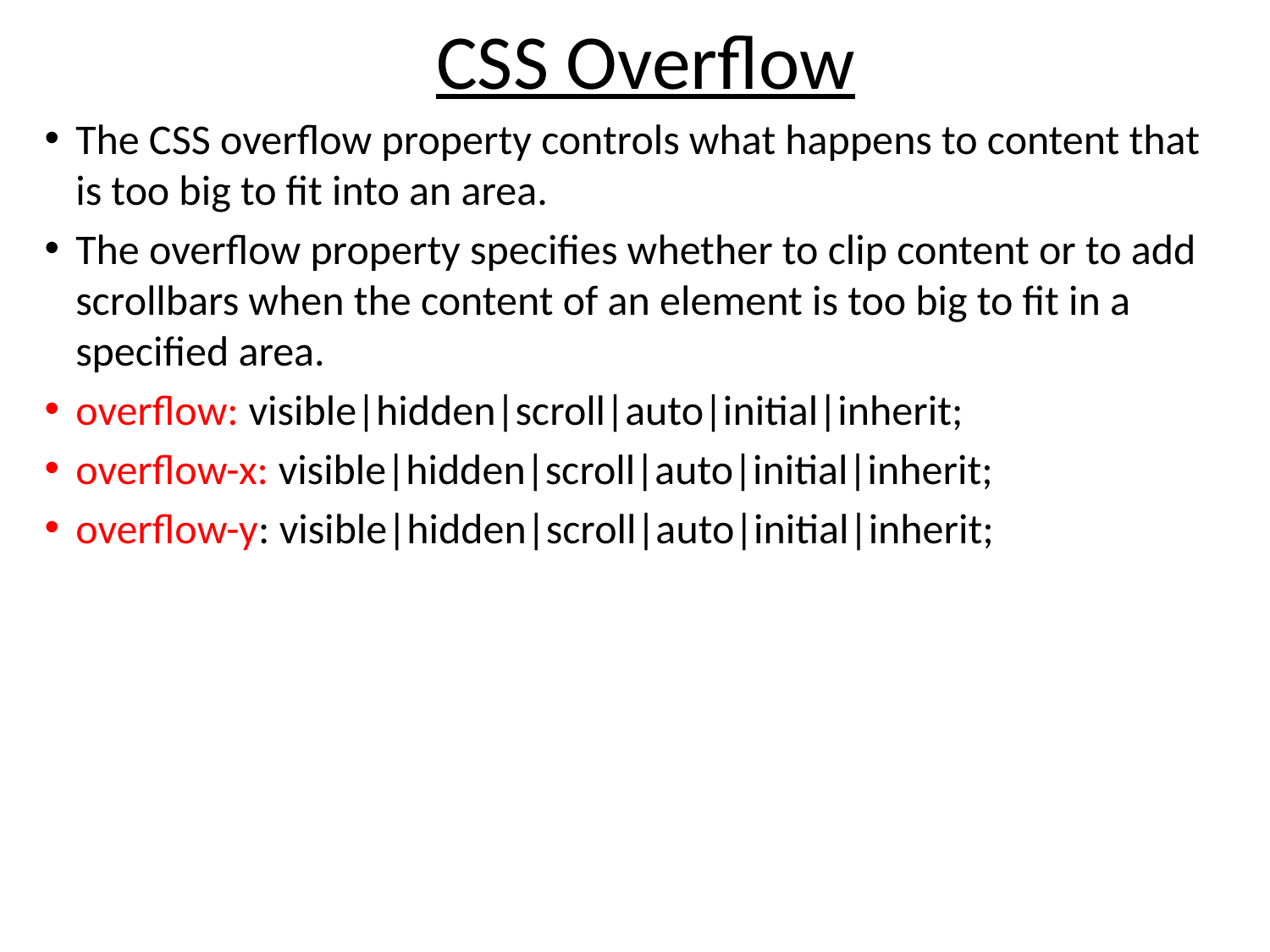

# CSS Overflow
The CSS overflow property controls what happens to content that is too big to fit into an area.
The overflow property specifies whether to clip content or to add scrollbars when the content of an element is too big to fit in a specified area.
overflow: visible|hidden|scroll|auto|initial|inherit;
overflow-x: visible|hidden|scroll|auto|initial|inherit;
overflow-y: visible|hidden|scroll|auto|initial|inherit;